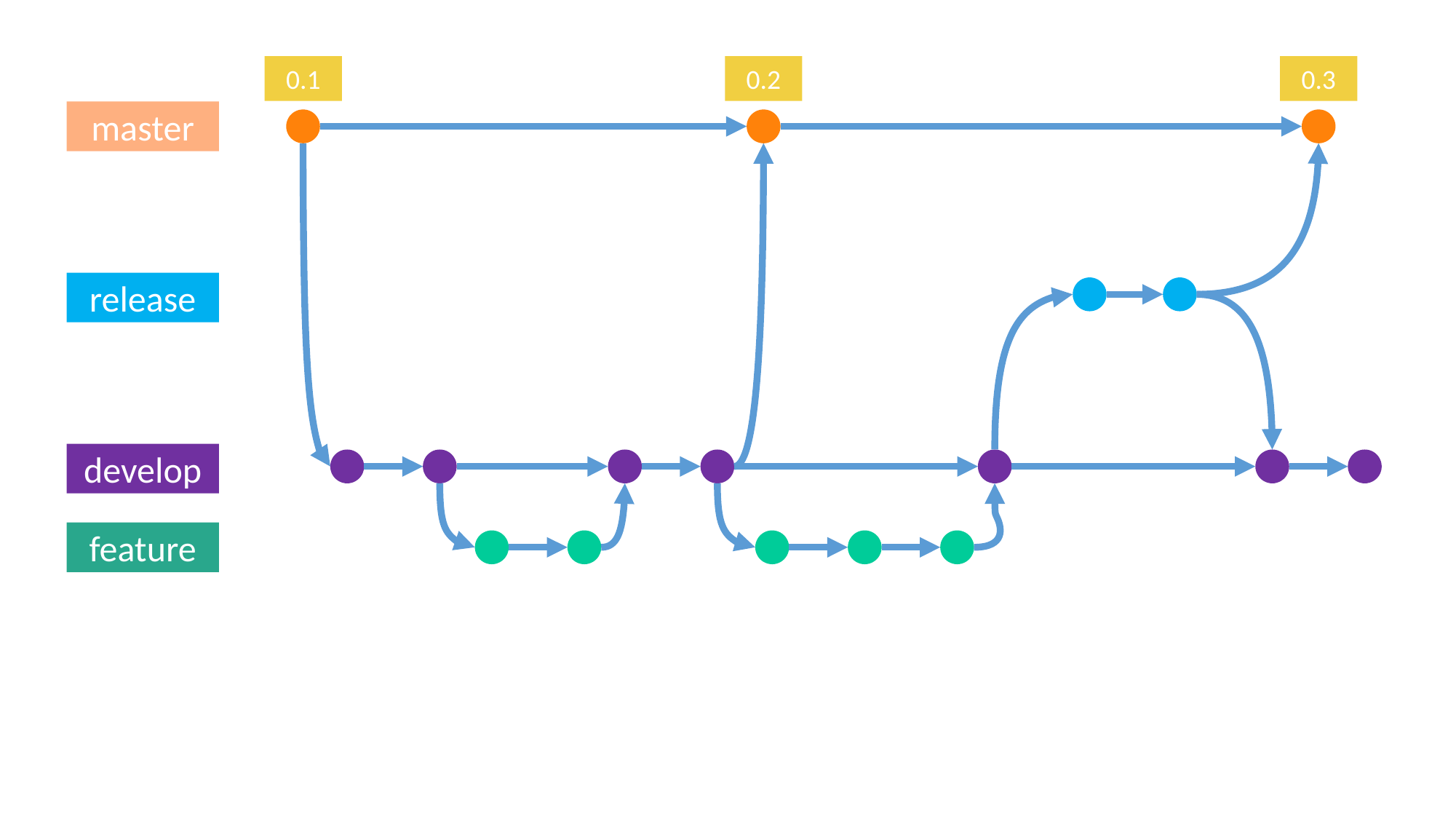

0.1
0.2
0.3
master

release

develop

feature